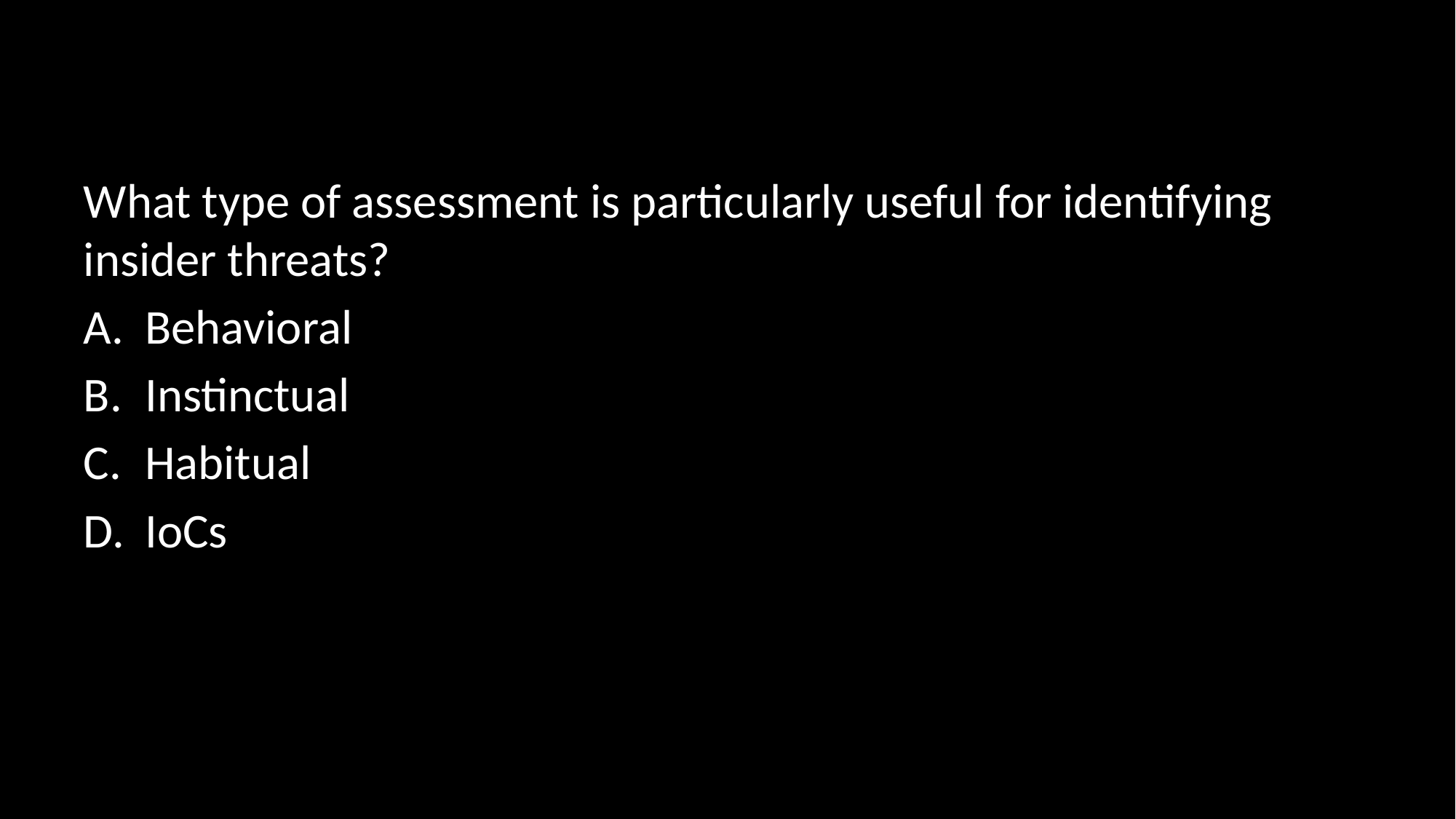

#
What type of assessment is particularly useful for identifying insider threats?
Behavioral
Instinctual
Habitual
IoCs